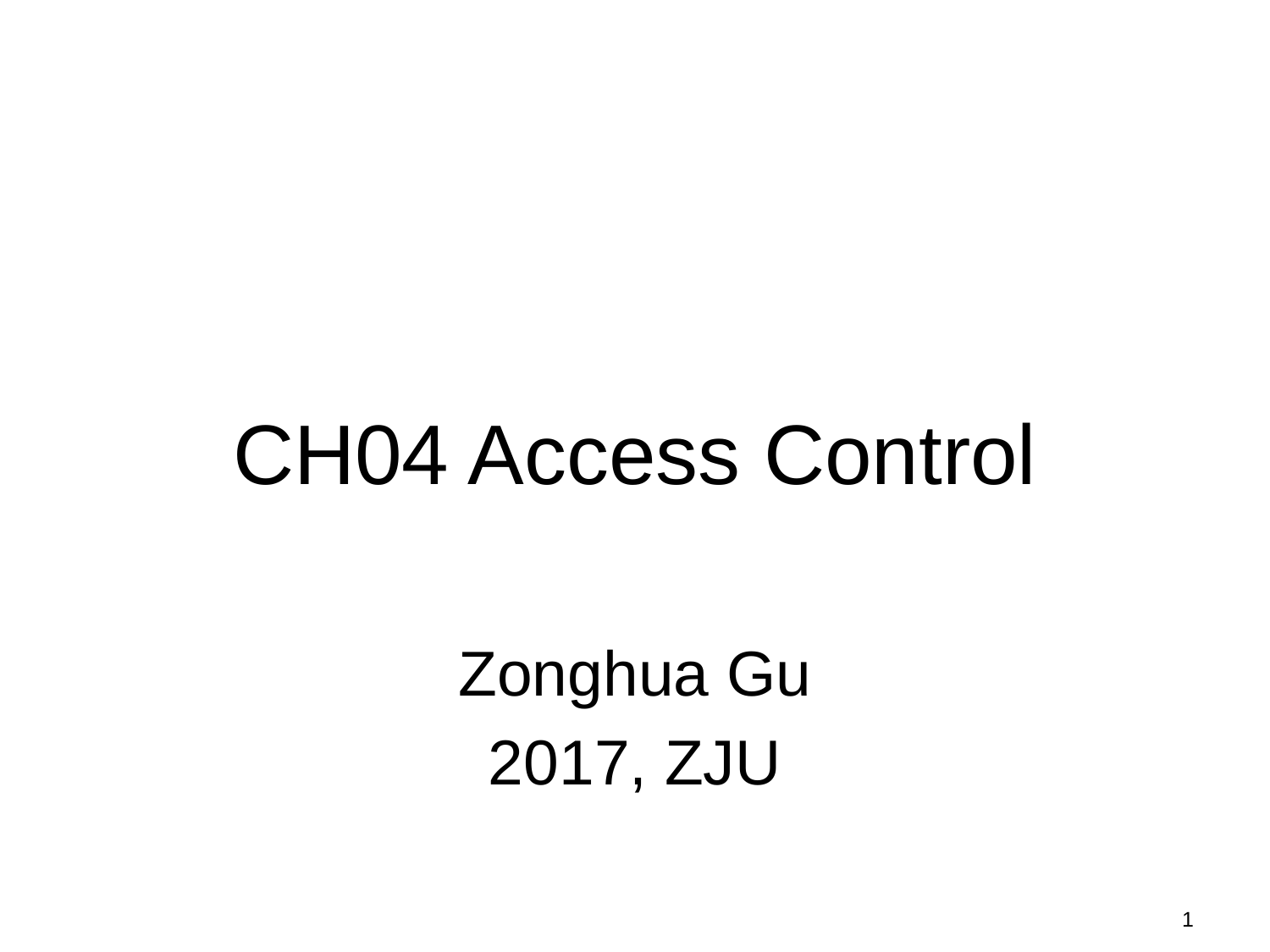

# CH04 Access Control
Zonghua Gu
2017, ZJU
1